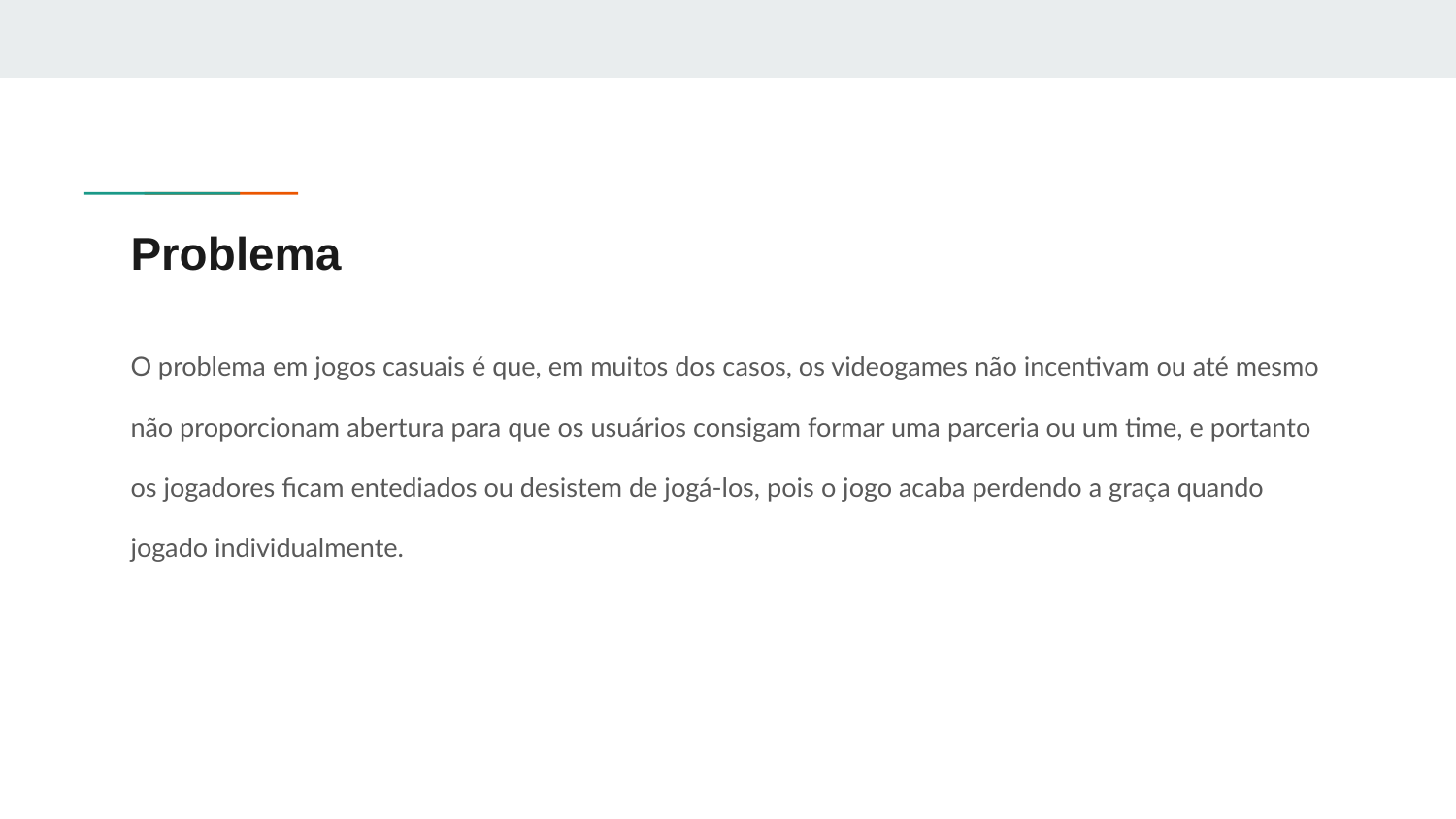

# Problema
O problema em jogos casuais é que, em muitos dos casos, os videogames não incentivam ou até mesmo
não proporcionam abertura para que os usuários consigam formar uma parceria ou um time, e portanto
os jogadores ficam entediados ou desistem de jogá-los, pois o jogo acaba perdendo a graça quando
jogado individualmente.